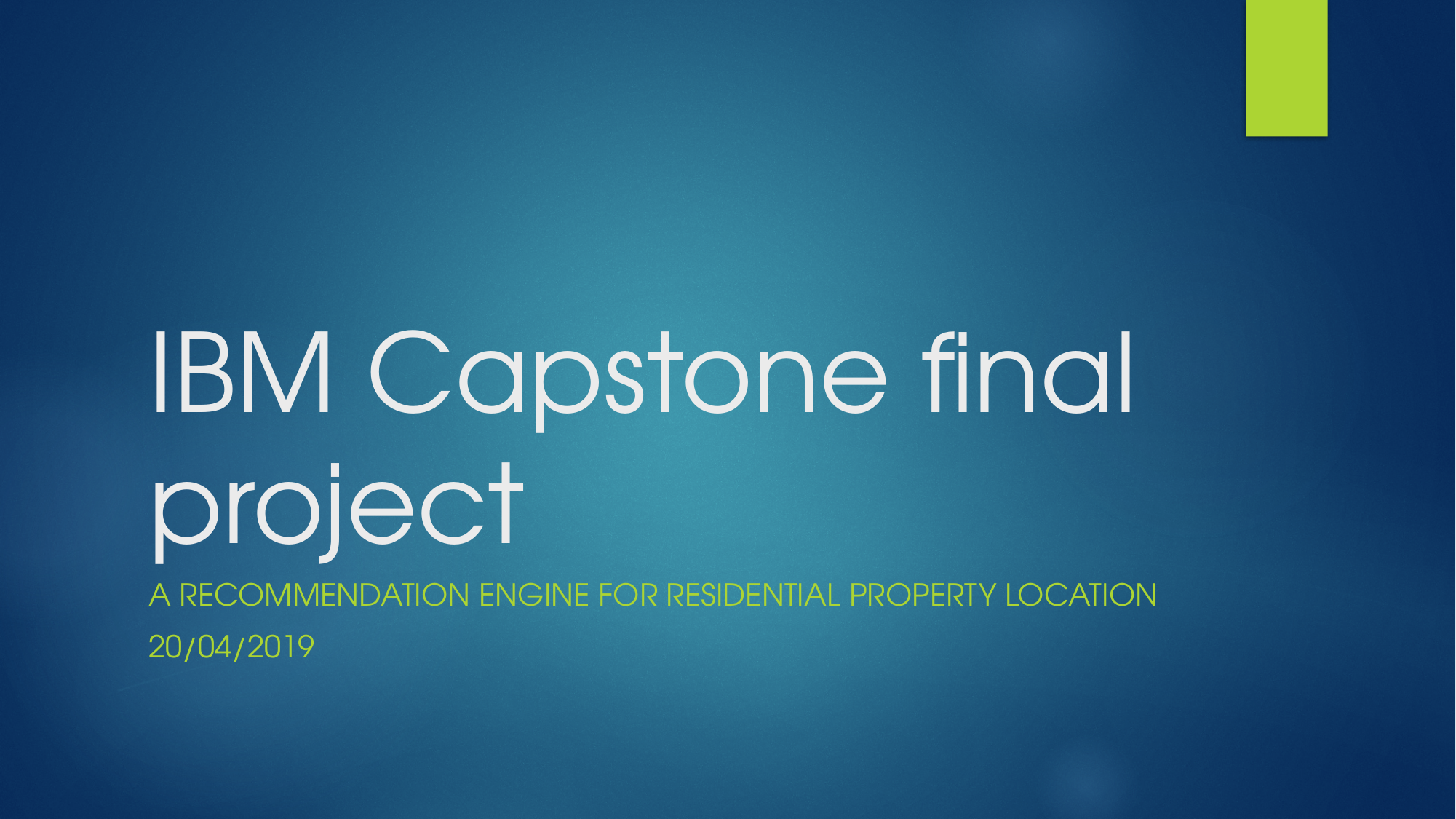

# IBM Capstone final project
A recommendation engine for residential property location
20/04/2019